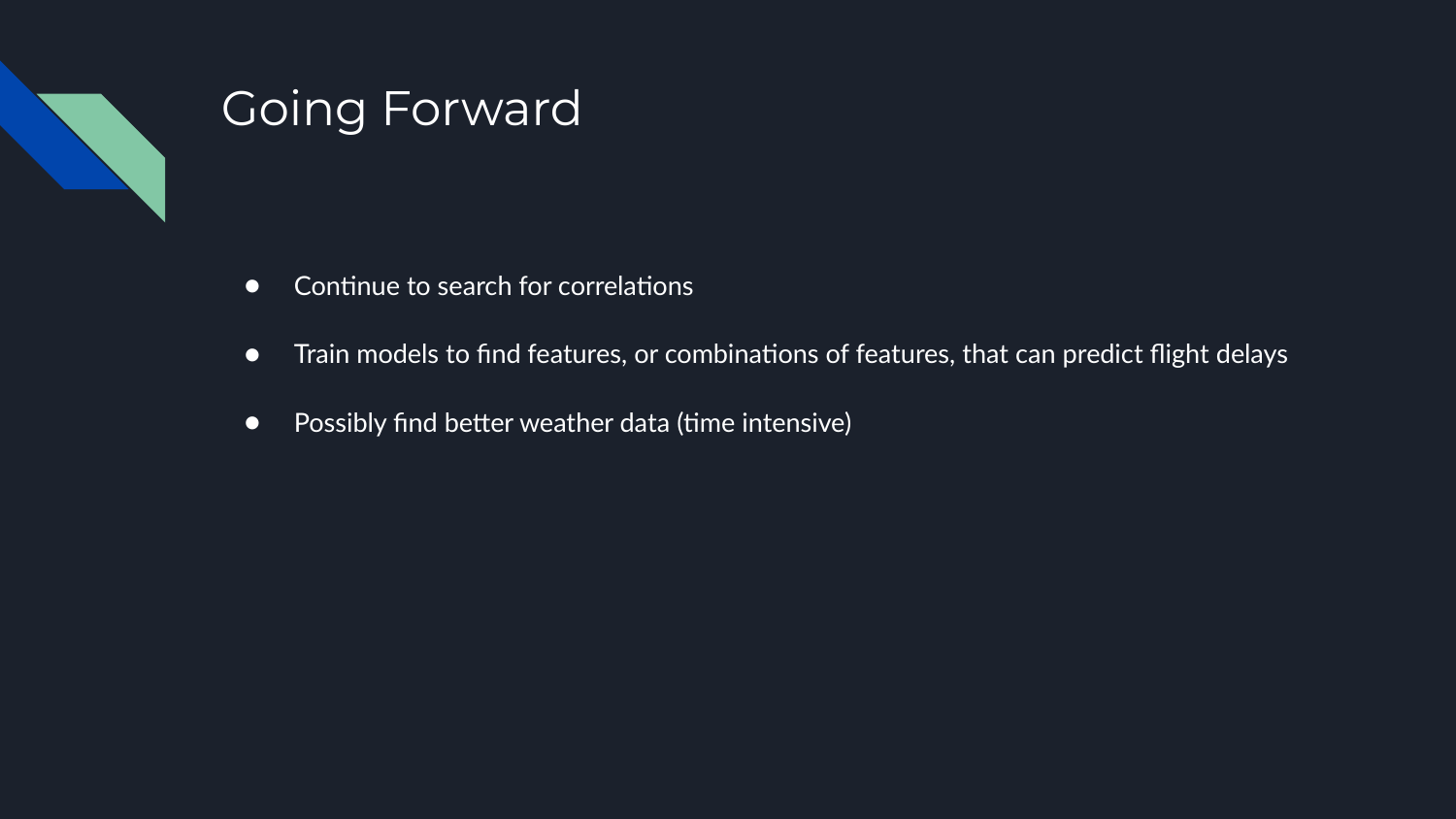

# Going Forward
Continue to search for correlations
Train models to find features, or combinations of features, that can predict flight delays
Possibly find better weather data (time intensive)